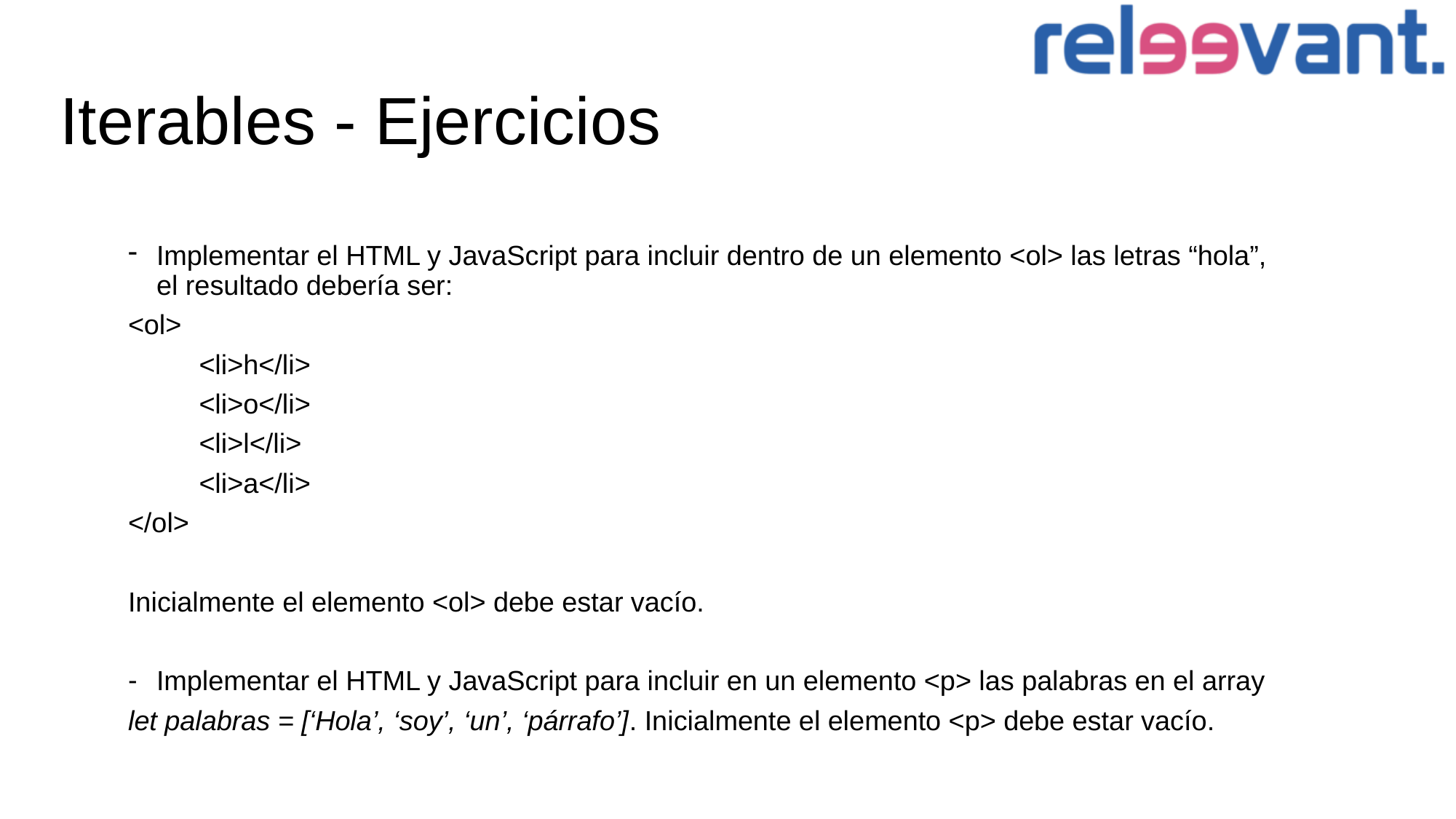

# Iterables - Ejercicios

Implementar el HTML y JavaScript para incluir dentro de un elemento <ol> las letras “hola”, el resultado debería ser:
<ol>
	<li>h</li>
	<li>o</li>
	<li>l</li>
	<li>a</li>
</ol>

Inicialmente el elemento <ol> debe estar vacío.

Implementar el HTML y JavaScript para incluir en un elemento <p> las palabras en el array
let palabras = [‘Hola’, ‘soy’, ‘un’, ‘párrafo’]. Inicialmente el elemento <p> debe estar vacío.